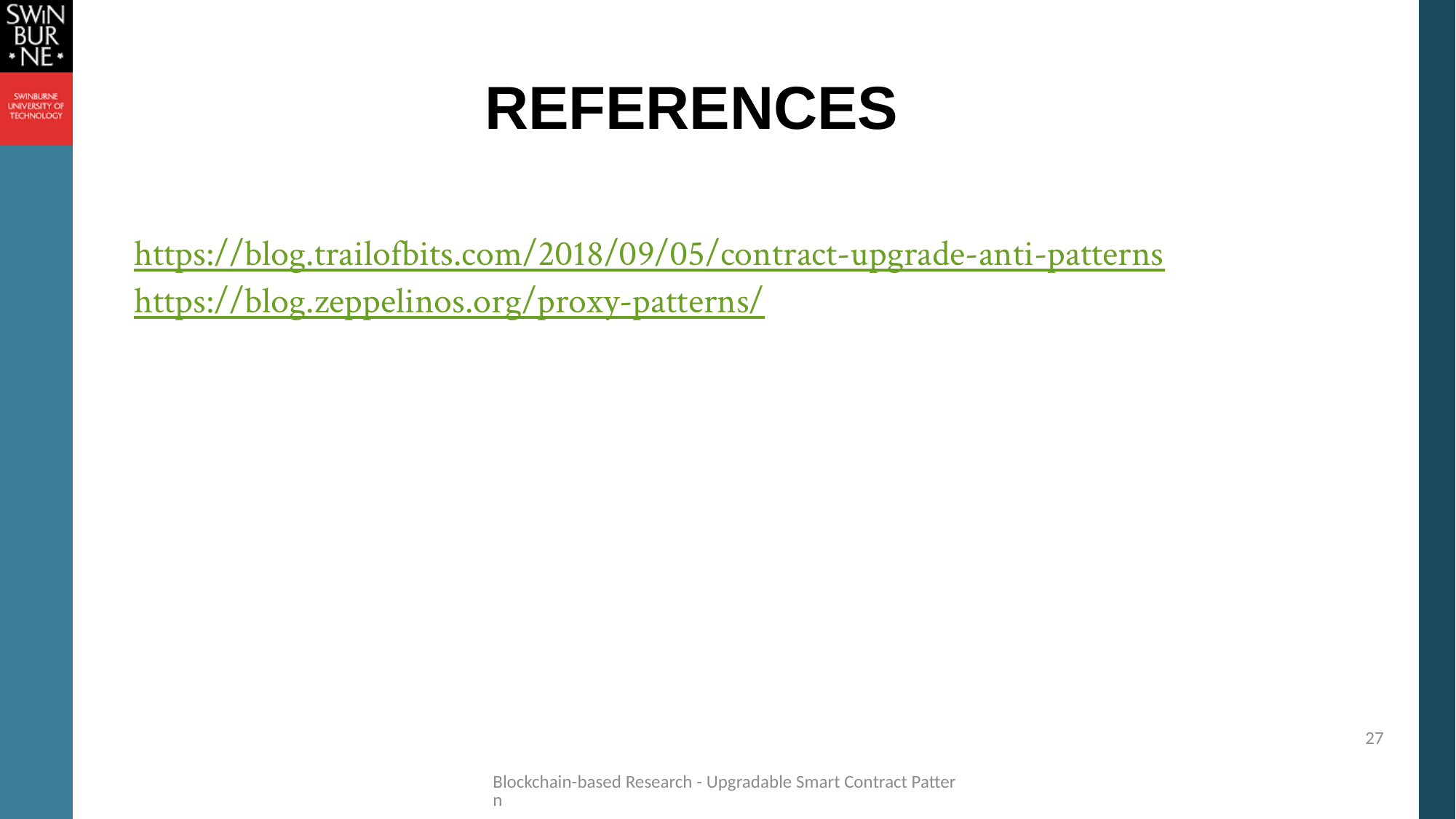

REFERENCES
https://blog.trailofbits.com/2018/09/05/contract-upgrade-anti-patterns
https://blog.zeppelinos.org/proxy-patterns/

27
Blockchain-based Research - Upgradable Smart Contract Pattern